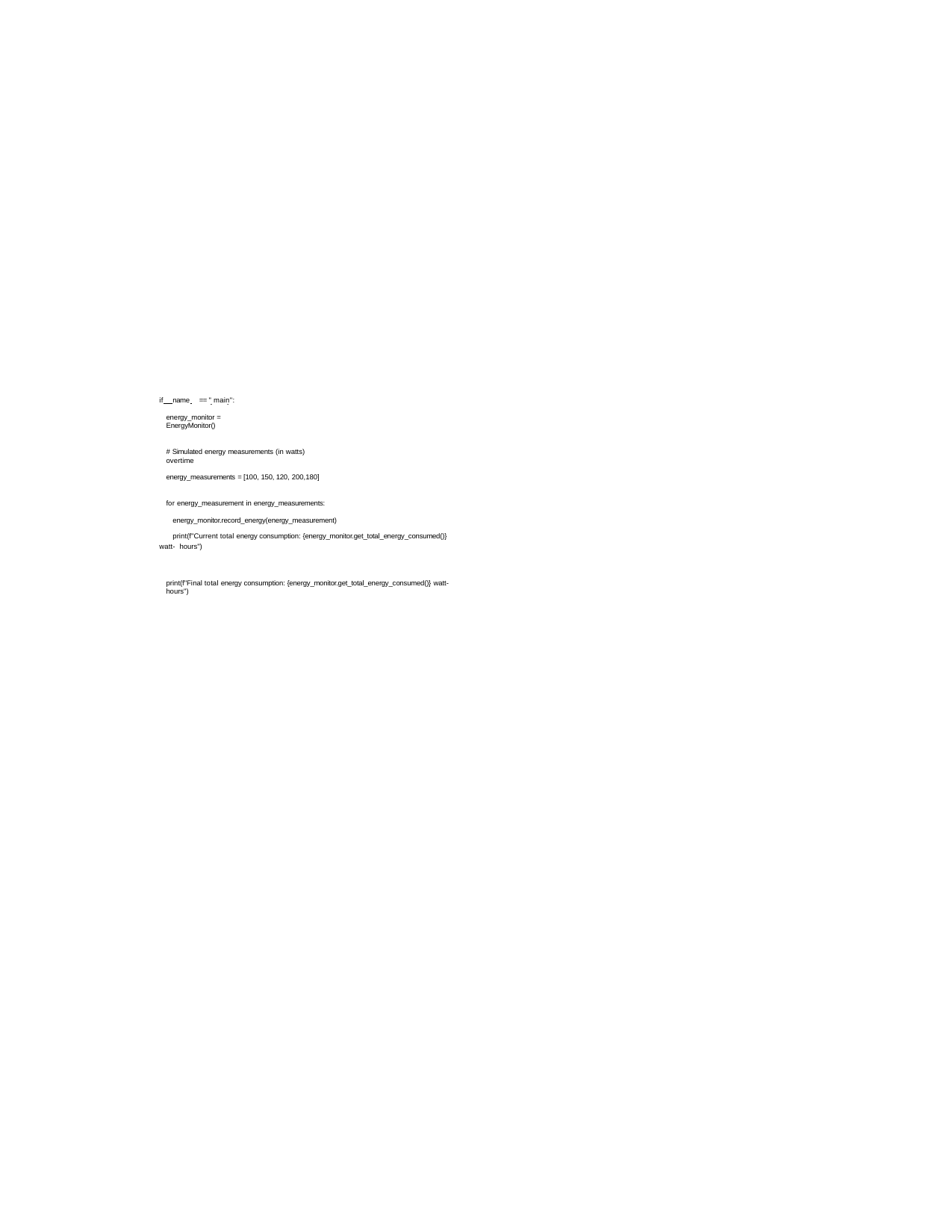

if    name 	== " main":

energy_monitor = EnergyMonitor()

# Simulated energy measurements (in watts) overtime

energy_measurements = [100, 150, 120, 200,180]
for energy_measurement in energy_measurements:

energy_monitor.record_energy(energy_measurement)
print(f"Current total energy consumption: {energy_monitor.get_total_energy_consumed()} watt-  hours")
print(f"Final total energy consumption: {energy_monitor.get_total_energy_consumed()} watt-hours")